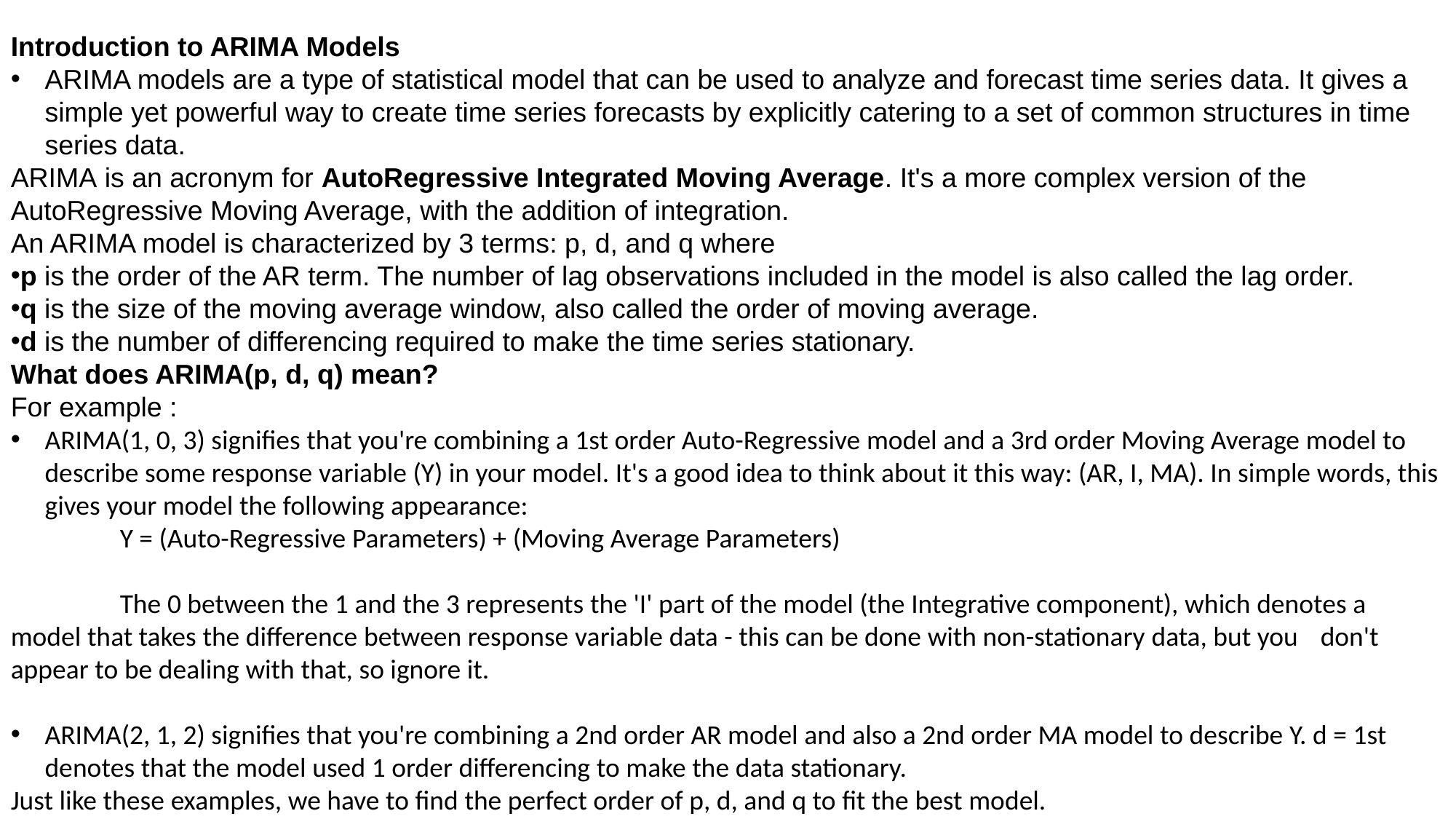

Introduction to ARIMA Models
ARIMA models are a type of statistical model that can be used to analyze and forecast time series data. It gives a simple yet powerful way to create time series forecasts by explicitly catering to a set of common structures in time series data.
ARIMA is an acronym for AutoRegressive Integrated Moving Average. It's a more complex version of the AutoRegressive Moving Average, with the addition of integration.
An ARIMA model is characterized by 3 terms: p, d, and q where
p is the order of the AR term. The number of lag observations included in the model is also called the lag order.
q is the size of the moving average window, also called the order of moving average.
d is the number of differencing required to make the time series stationary.
What does ARIMA(p, d, q) mean?
For example :
ARIMA(1, 0, 3) signifies that you're combining a 1st order Auto-Regressive model and a 3rd order Moving Average model to describe some response variable (Y) in your model. It's a good idea to think about it this way: (AR, I, MA). In simple words, this gives your model the following appearance:
	Y = (Auto-Regressive Parameters) + (Moving Average Parameters)

	The 0 between the 1 and the 3 represents the 'I' part of the model (the Integrative component), which denotes a	model that takes the difference between response variable data - this can be done with non-stationary data, but you	don't appear to be dealing with that, so ignore it.

ARIMA(2, 1, 2) signifies that you're combining a 2nd order AR model and also a 2nd order MA model to describe Y. d = 1st denotes that the model used 1 order differencing to make the data stationary.
Just like these examples, we have to find the perfect order of p, d, and q to fit the best model.